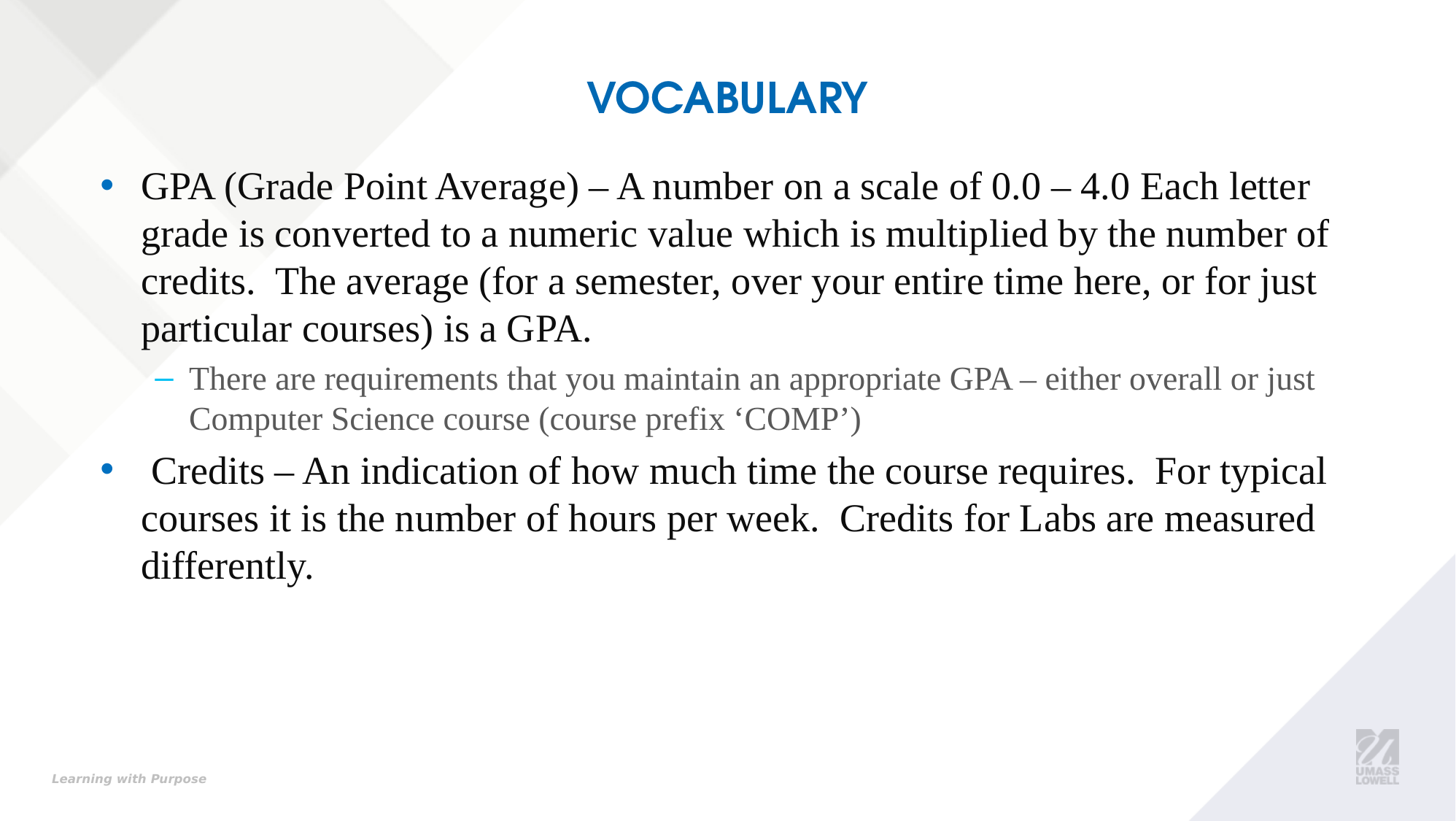

# Vocabulary
GPA (Grade Point Average) – A number on a scale of 0.0 – 4.0 Each letter grade is converted to a numeric value which is multiplied by the number of credits.  The average (for a semester, over your entire time here, or for just particular courses) is a GPA.
There are requirements that you maintain an appropriate GPA – either overall or just Computer Science course (course prefix ‘COMP’)
 Credits – An indication of how much time the course requires.  For typical courses it is the number of hours per week.  Credits for Labs are measured differently.